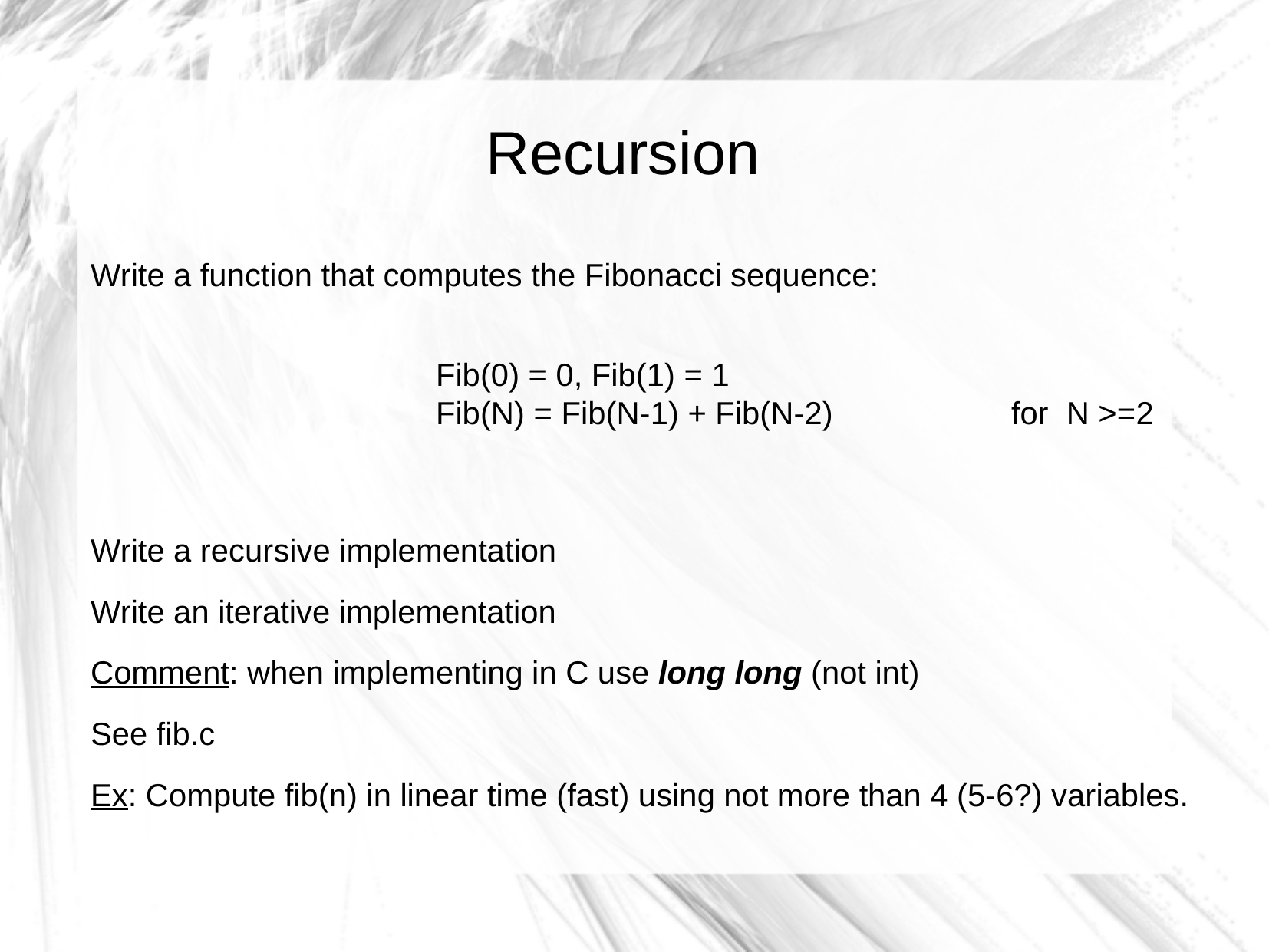

Recursion
Write a function that computes the Fibonacci sequence:
			Fib(0) = 0, Fib(1) = 1
			Fib(N) = Fib(N-1) + Fib(N-2)		for  N >=2
Write a recursive implementation
Write an iterative implementation
Comment: when implementing in C use long long (not int)
See fib.c
Ex: Compute fib(n) in linear time (fast) using not more than 4 (5-6?) variables.